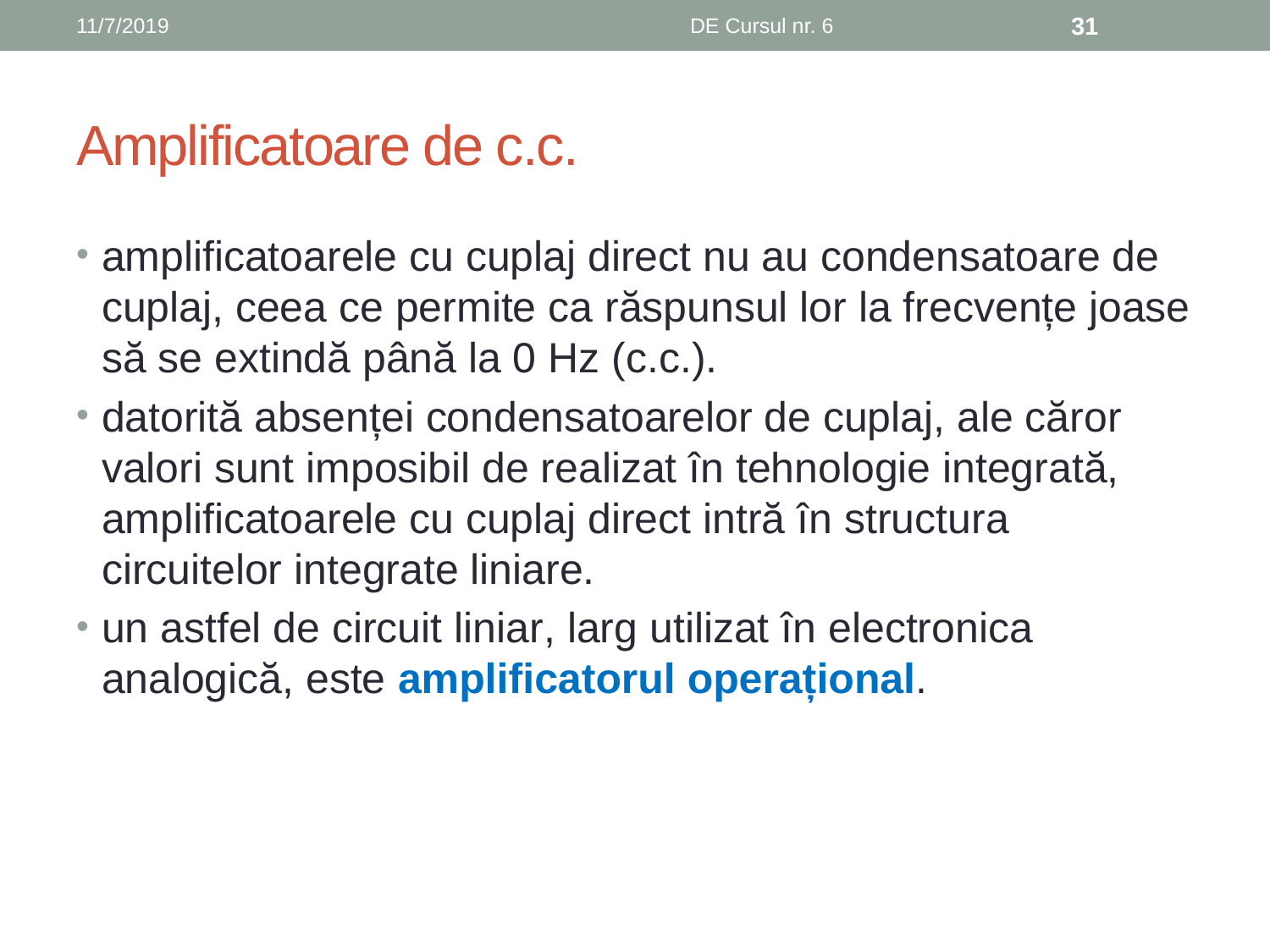

11/7/2019
DE Cursul nr. 6
31

# Amplificatoare de c.c.
amplificatoarele cu cuplaj direct nu au condensatoare de cuplaj, ceea ce permite ca răspunsul lor la frecvențe joase să se extindă până la 0 Hz (c.c.).
datorită absenței condensatoarelor de cuplaj, ale căror valori sunt imposibil de realizat în tehnologie integrată, amplificatoarele cu cuplaj direct intră în structura circuitelor integrate liniare.
un astfel de circuit liniar, larg utilizat în electronica analogică, este amplificatorul operațional.